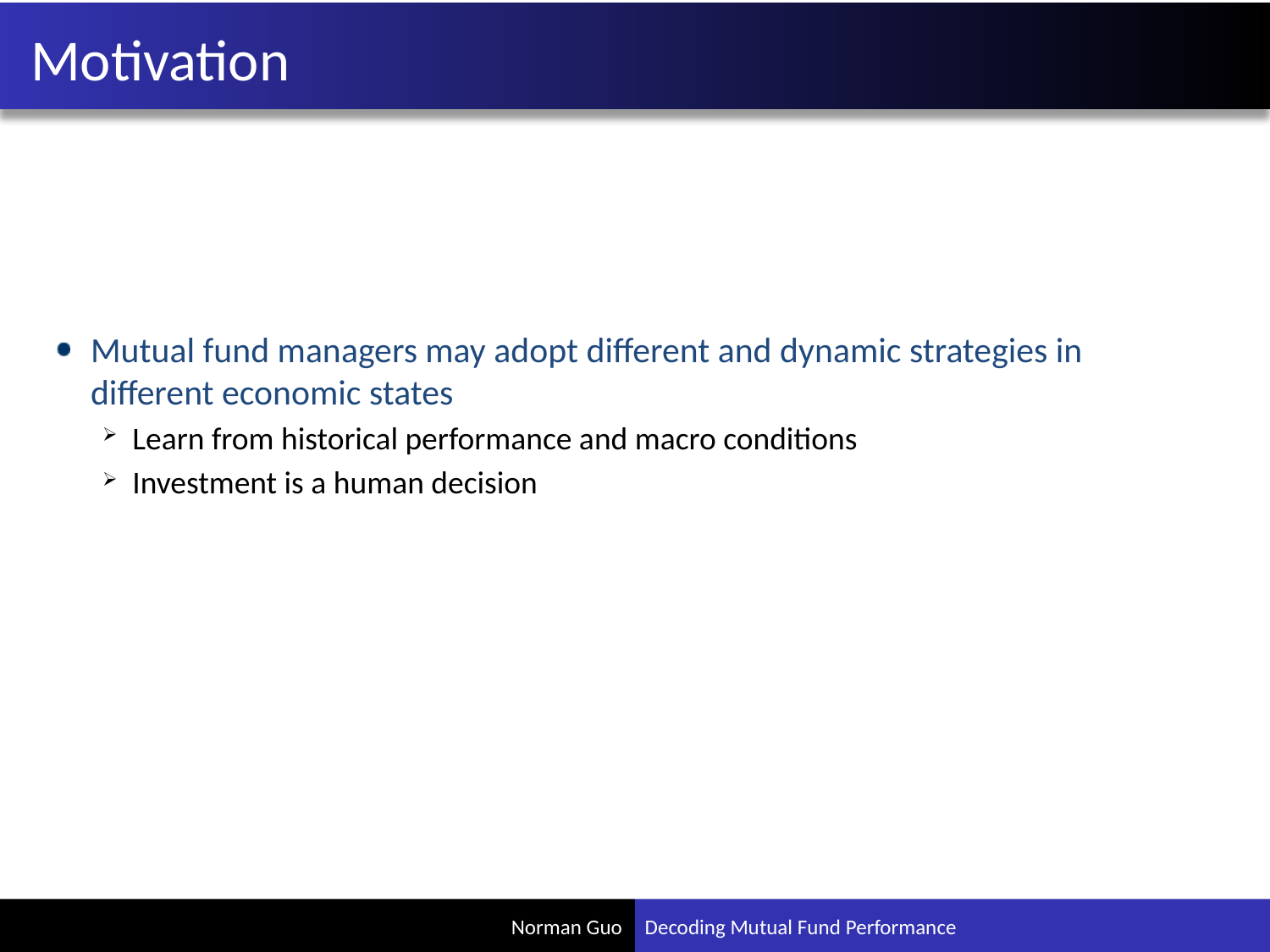

# Motivation

Mutual fund managers may adopt different and dynamic strategies in different economic states
Learn from historical performance and macro conditions
Investment is a human decision